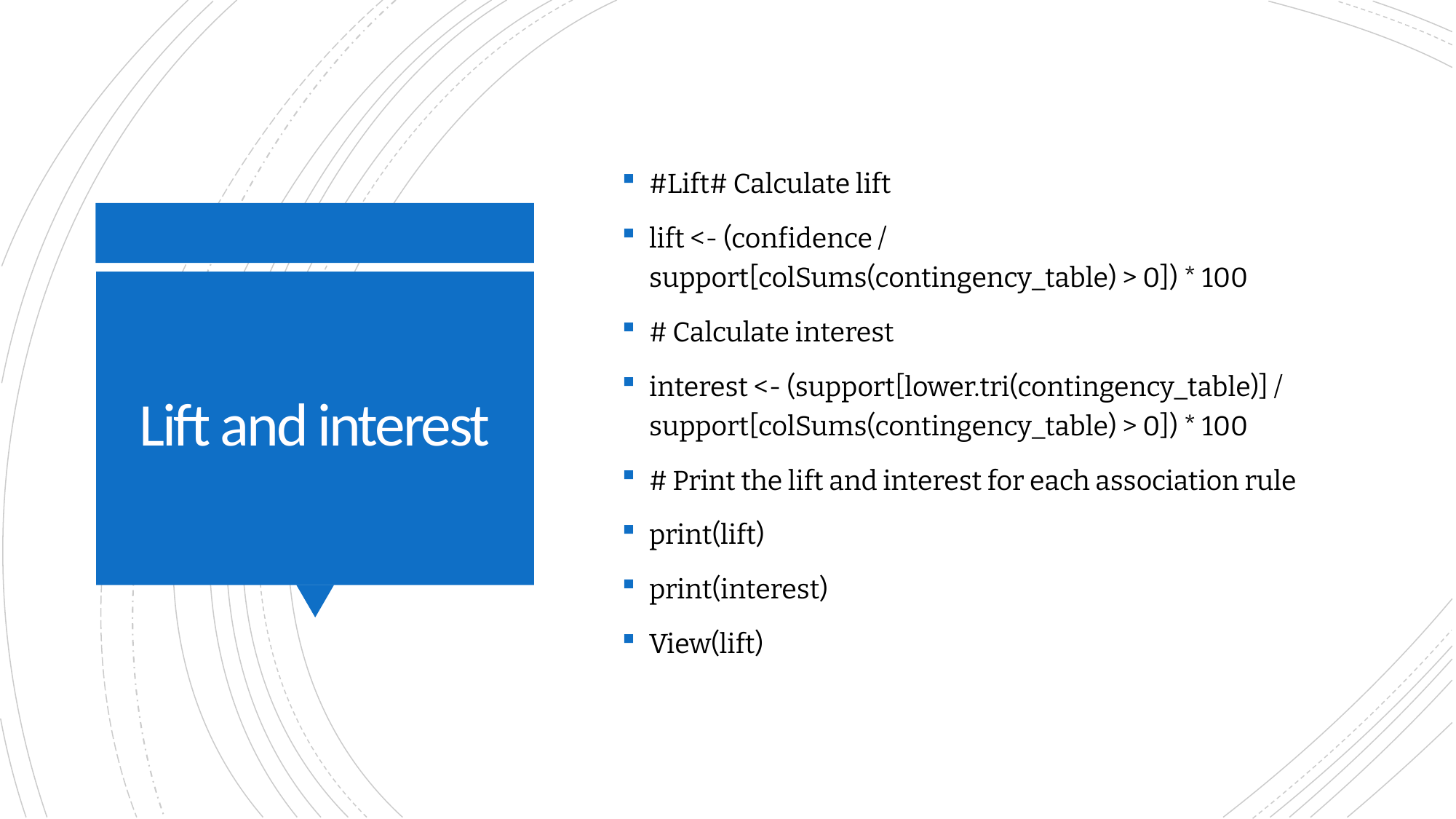

#Lift# Calculate lift
lift <- (confidence / support[colSums(contingency_table) > 0]) * 100
# Calculate interest
interest <- (support[lower.tri(contingency_table)] / support[colSums(contingency_table) > 0]) * 100
# Print the lift and interest for each association rule
print(lift)
print(interest)
View(lift)
# Lift and interest